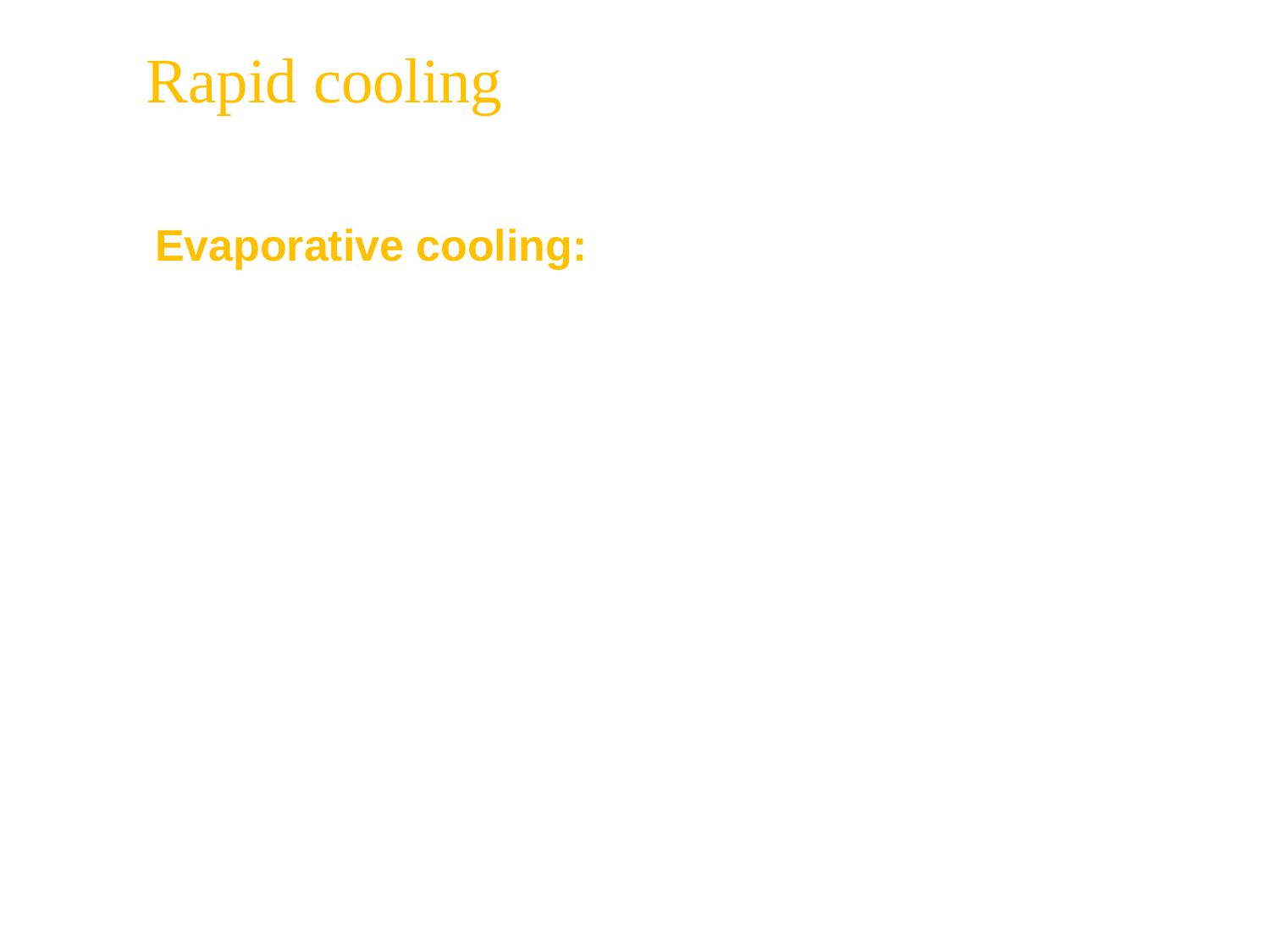

# Rapid cooling
Evaporative cooling:
is achieved by spraying patients with tepid water (to  minimize shivering) while fanning with high-flow  fans to maximize air circulation. Cooling rates  approaching 0.15ºC per minute have been achieved  in adults. Alternatively, the patient may be placed on  a cooling blanket. If tolerated, selective application  of ice packs to the neck, axillae, and groin during  evaporative cooling may be of additional benefit.